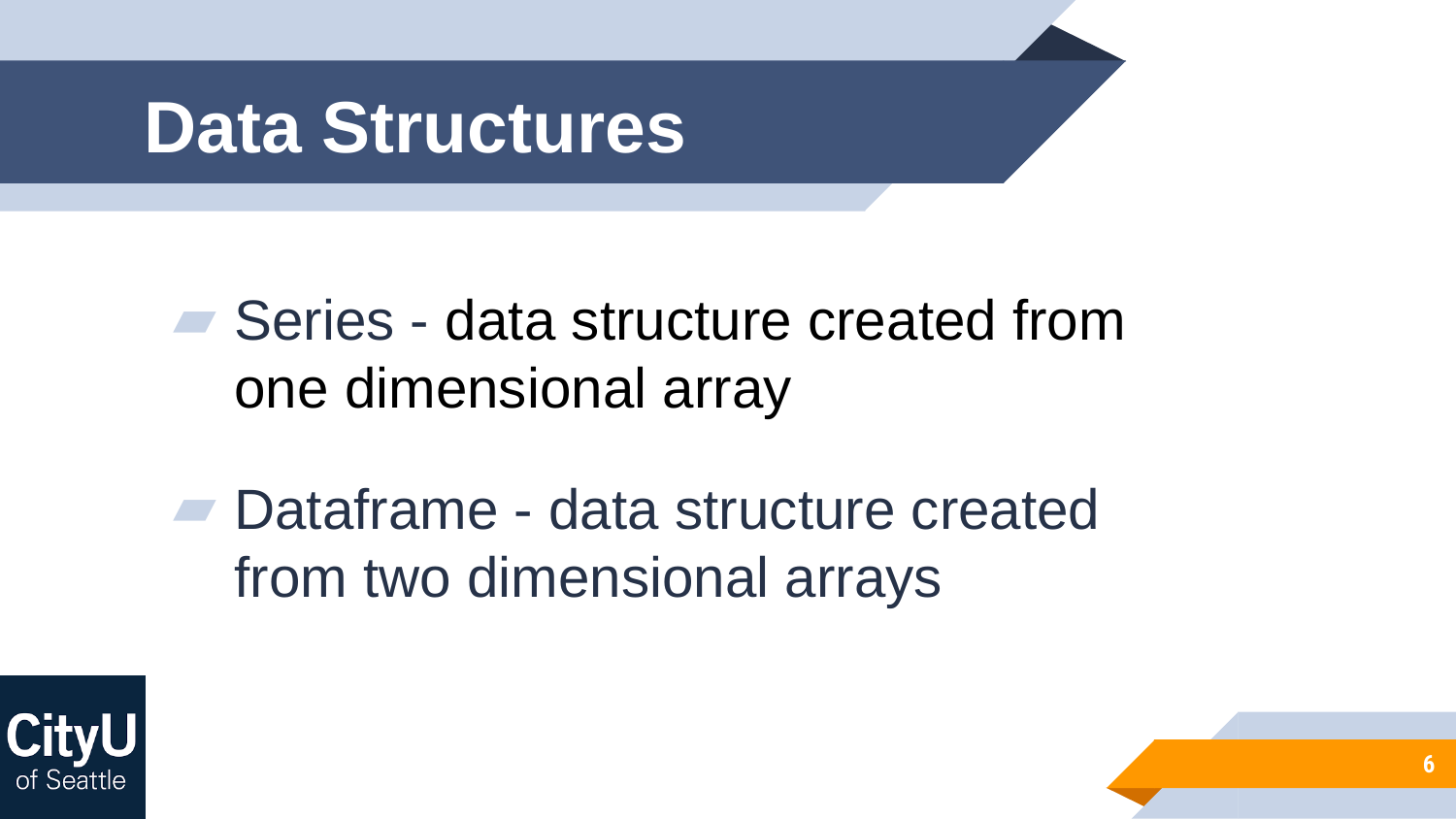

# Data Structures
Series - data structure created from one dimensional array

Dataframe - data structure created from two dimensional arrays
6